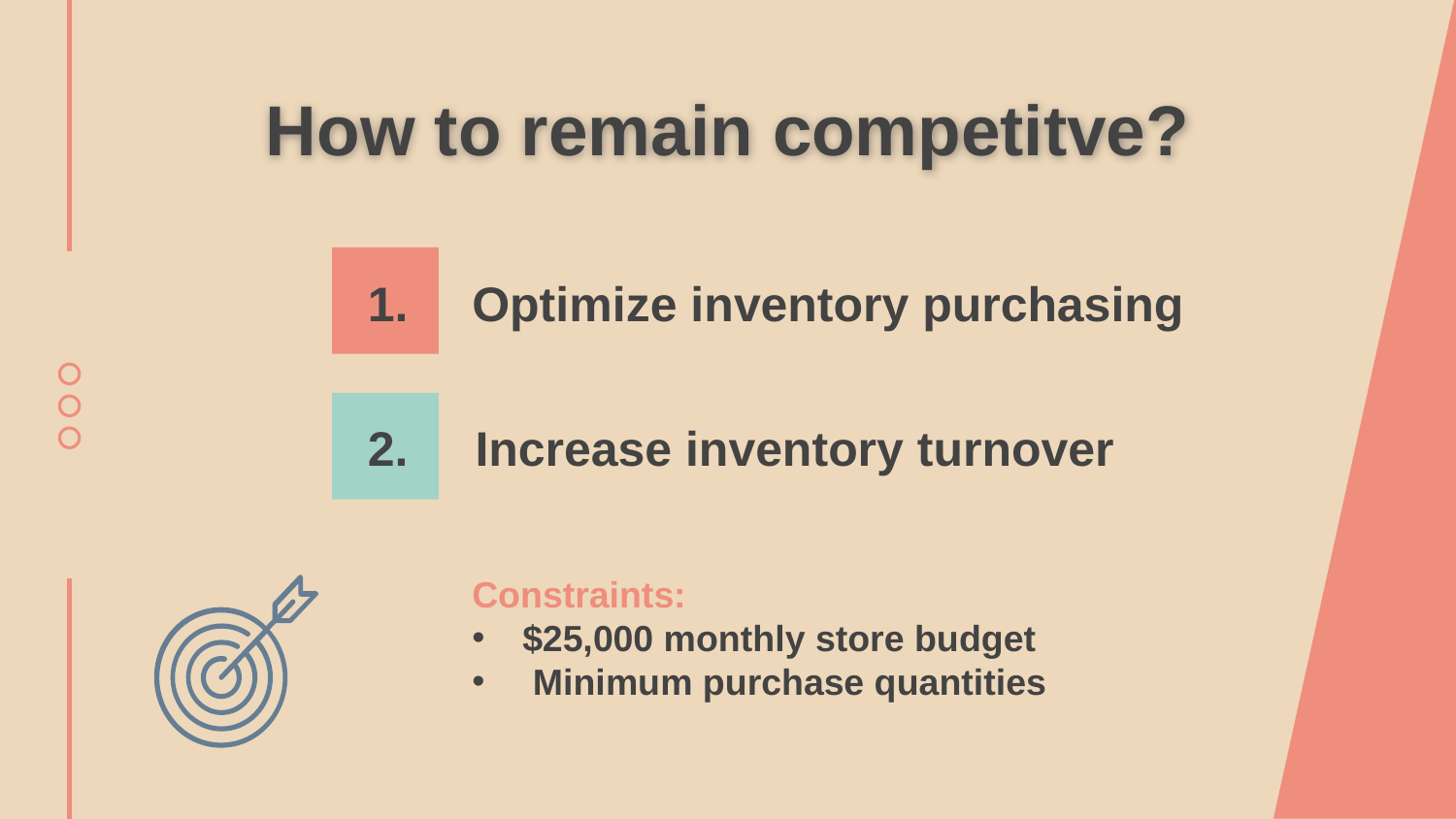

# How to remain competitve?

1.
Optimize inventory purchasing

2.
Increase inventory turnover
Constraints:
$25,000 monthly store budget
 Minimum purchase quantities